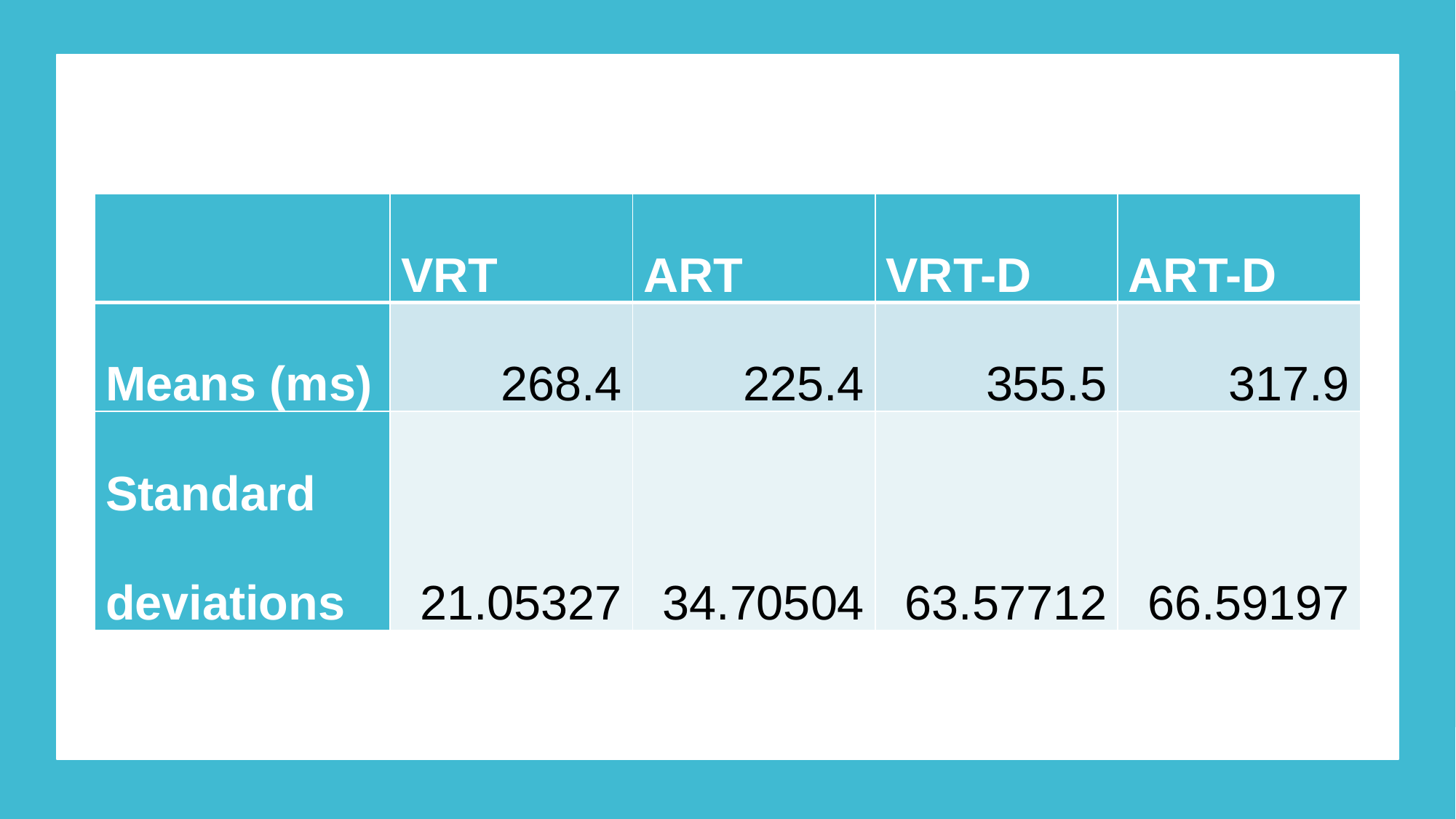

|  | VRT | ART | VRT-D | ART-D |
| --- | --- | --- | --- | --- |
| Means (ms) | 268.4 | 225.4 | 355.5 | 317.9 |
| Standard deviations | 21.05327 | 34.70504 | 63.57712 | 66.59197 |